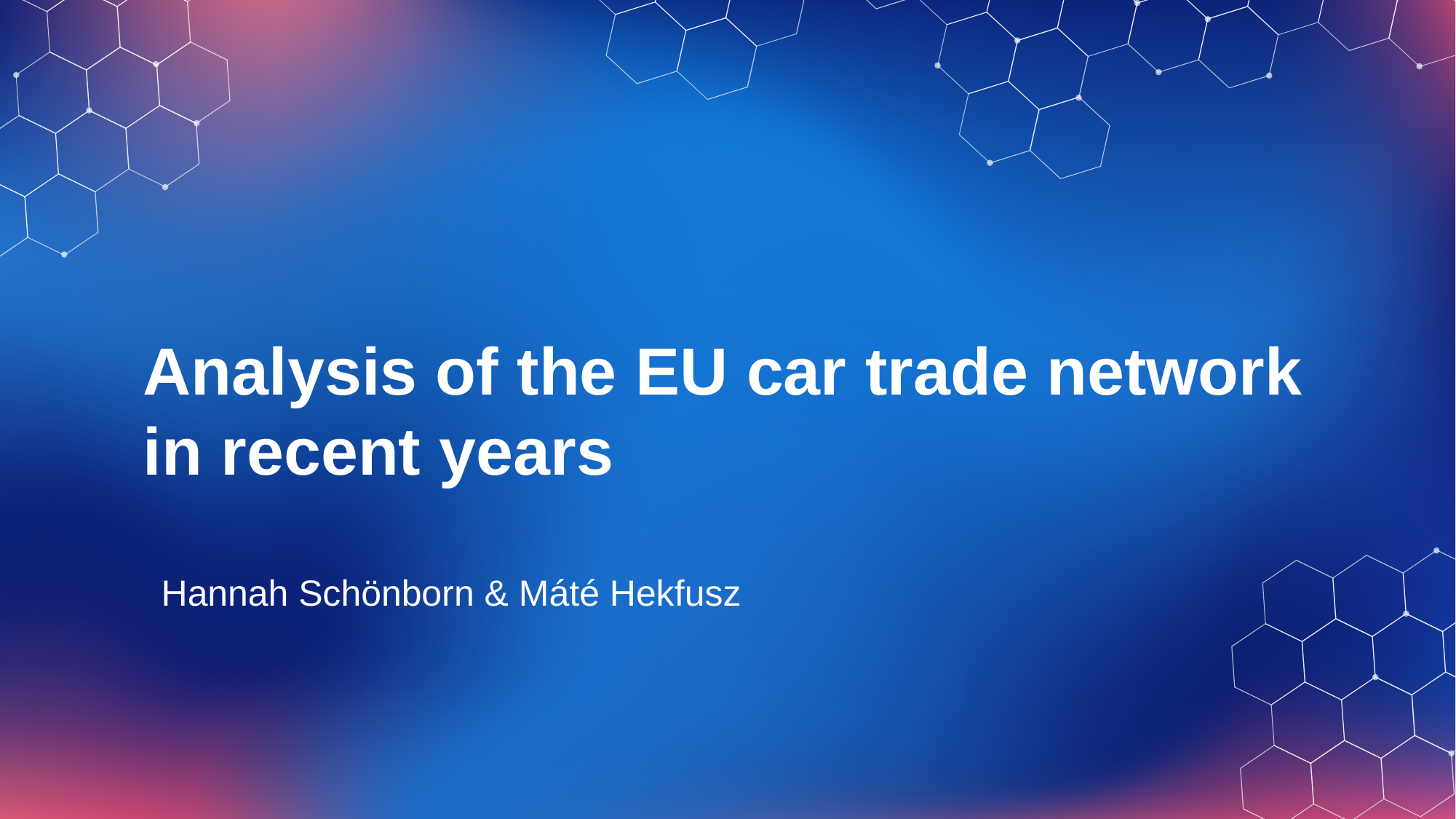

# Analysis of the EU car trade network in recent years
Hannah Schönborn & Máté Hekfusz